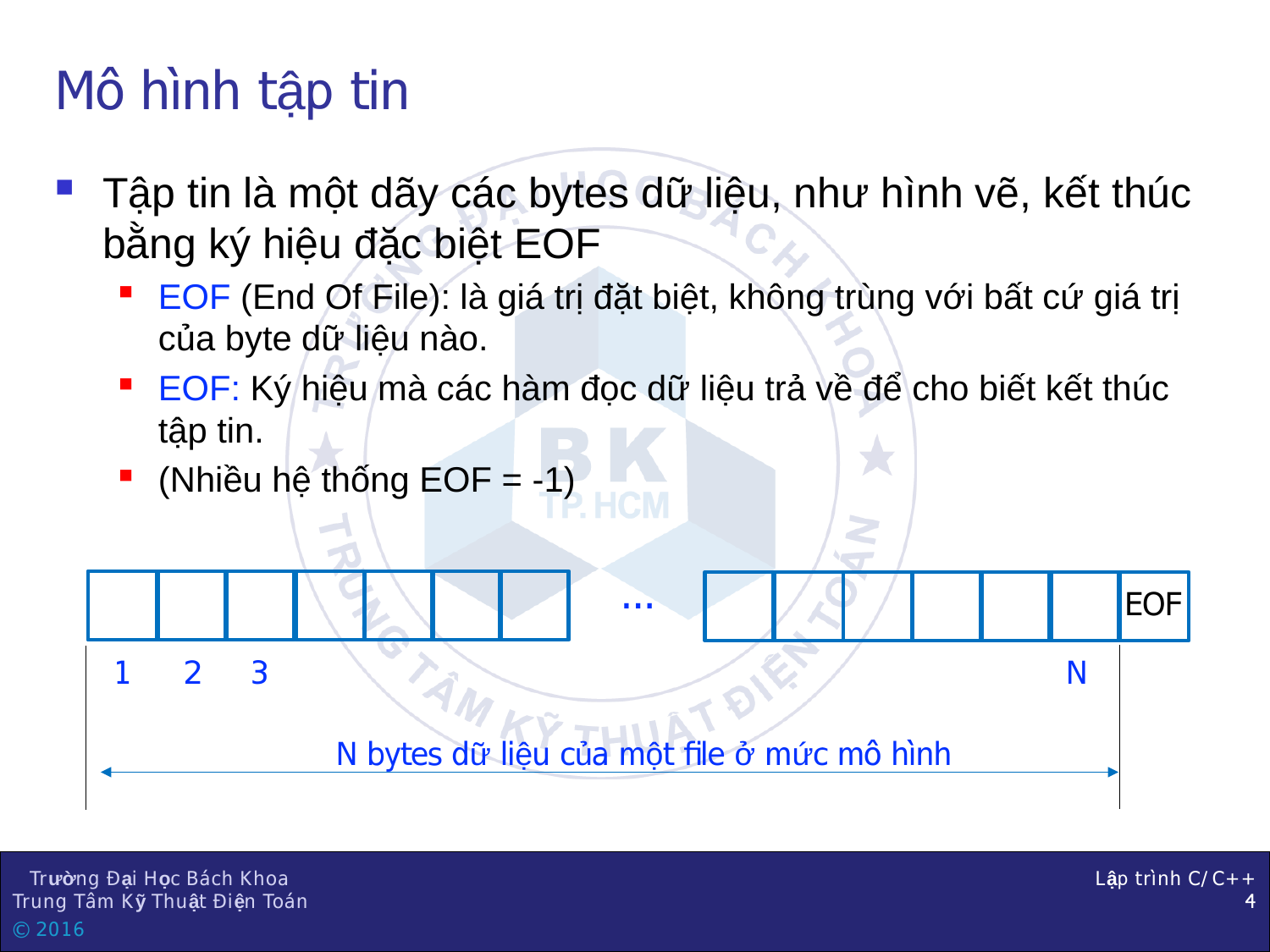

# Mô hình tập tin
Tập tin là một dãy các bytes dữ liệu, như hình vẽ, kết thúc bằng ký hiệu đặc biệt EOF
EOF (End Of File): là giá trị đặt biệt, không trùng với bất cứ giá trị của byte dữ liệu nào.
EOF: Ký hiệu mà các hàm đọc dữ liệu trả về để cho biết kết thúc tập tin.
(Nhiều hệ thống EOF = -1)
…

EOF
1
2
3
N
N bytes dữ liệu của một file ở mức mô hình